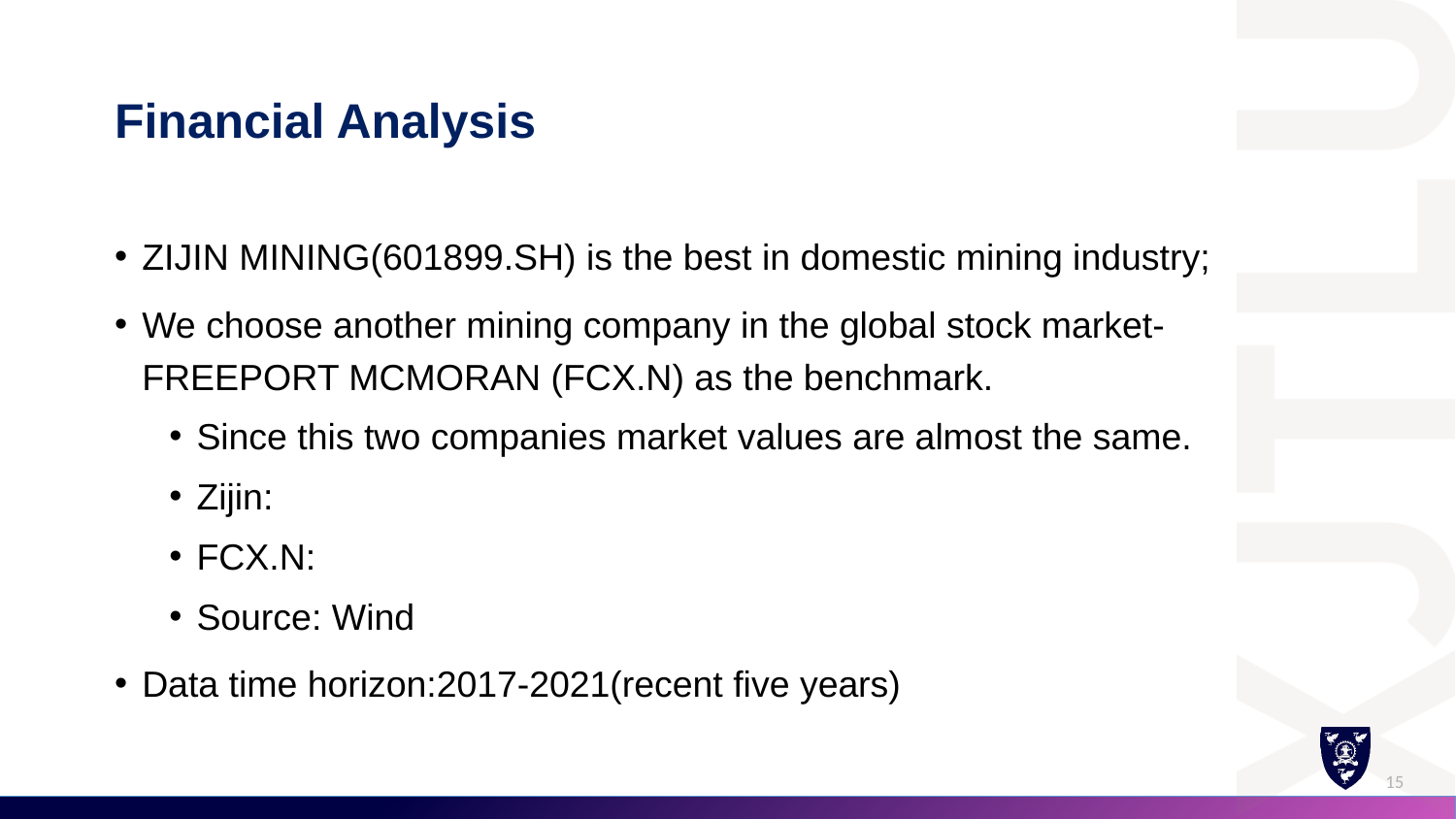

# Financial Analysis
ZIJIN MINING(601899.SH) is the best in domestic mining industry;
We choose another mining company in the global stock market-FREEPORT MCMORAN (FCX.N) as the benchmark.
Since this two companies market values are almost the same.
Zijin:
FCX.N:
Source: Wind
Data time horizon:2017-2021(recent five years)
15